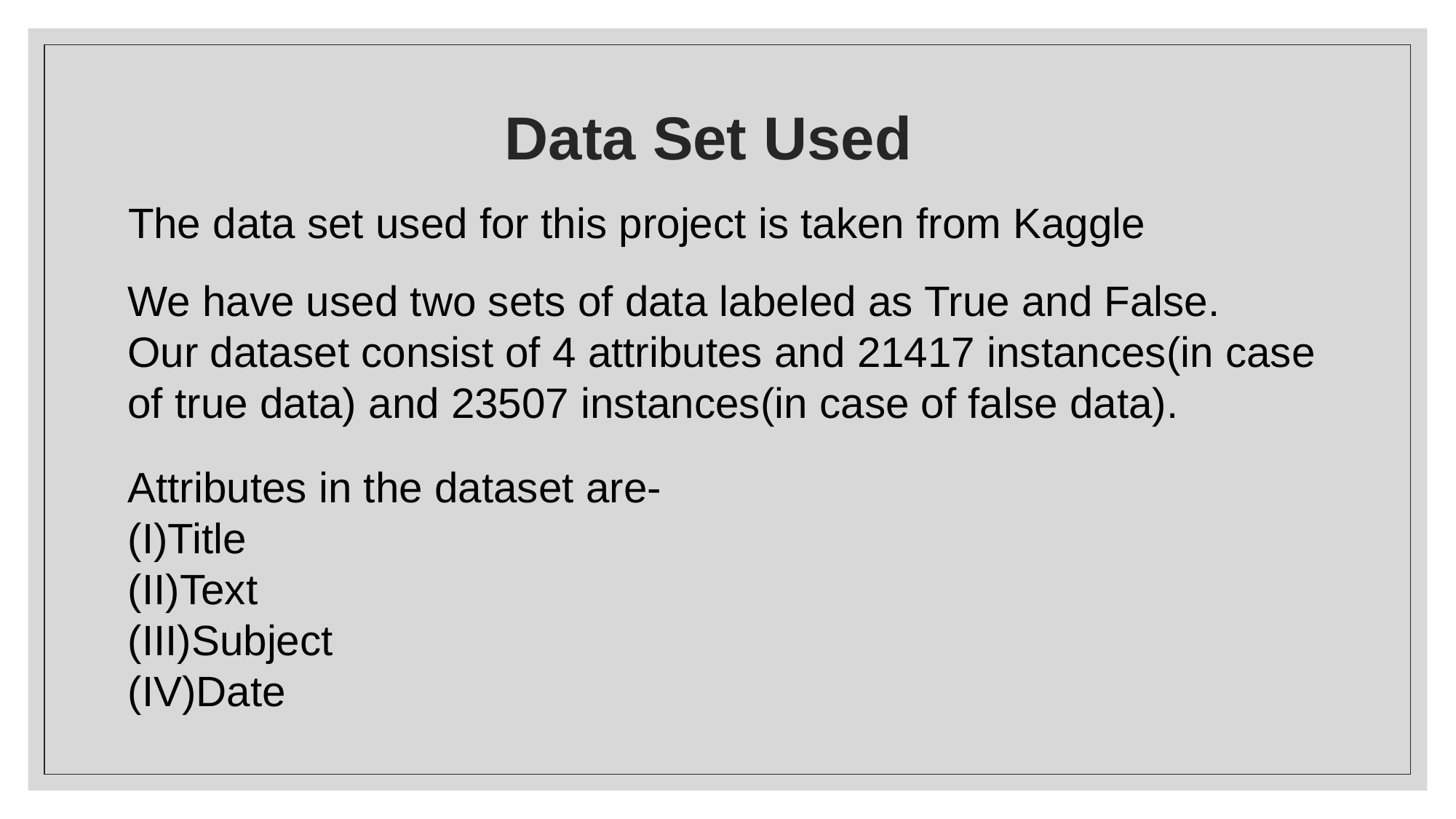

# Data Set Used
The data set used for this project is taken from Kaggle
We have used two sets of data labeled as True and False.
Our dataset consist of 4 attributes and 21417 instances(in case of true data) and 23507 instances(in case of false data).
Attributes in the dataset are-
(I)Title
(II)Text
(III)Subject
(IV)Date